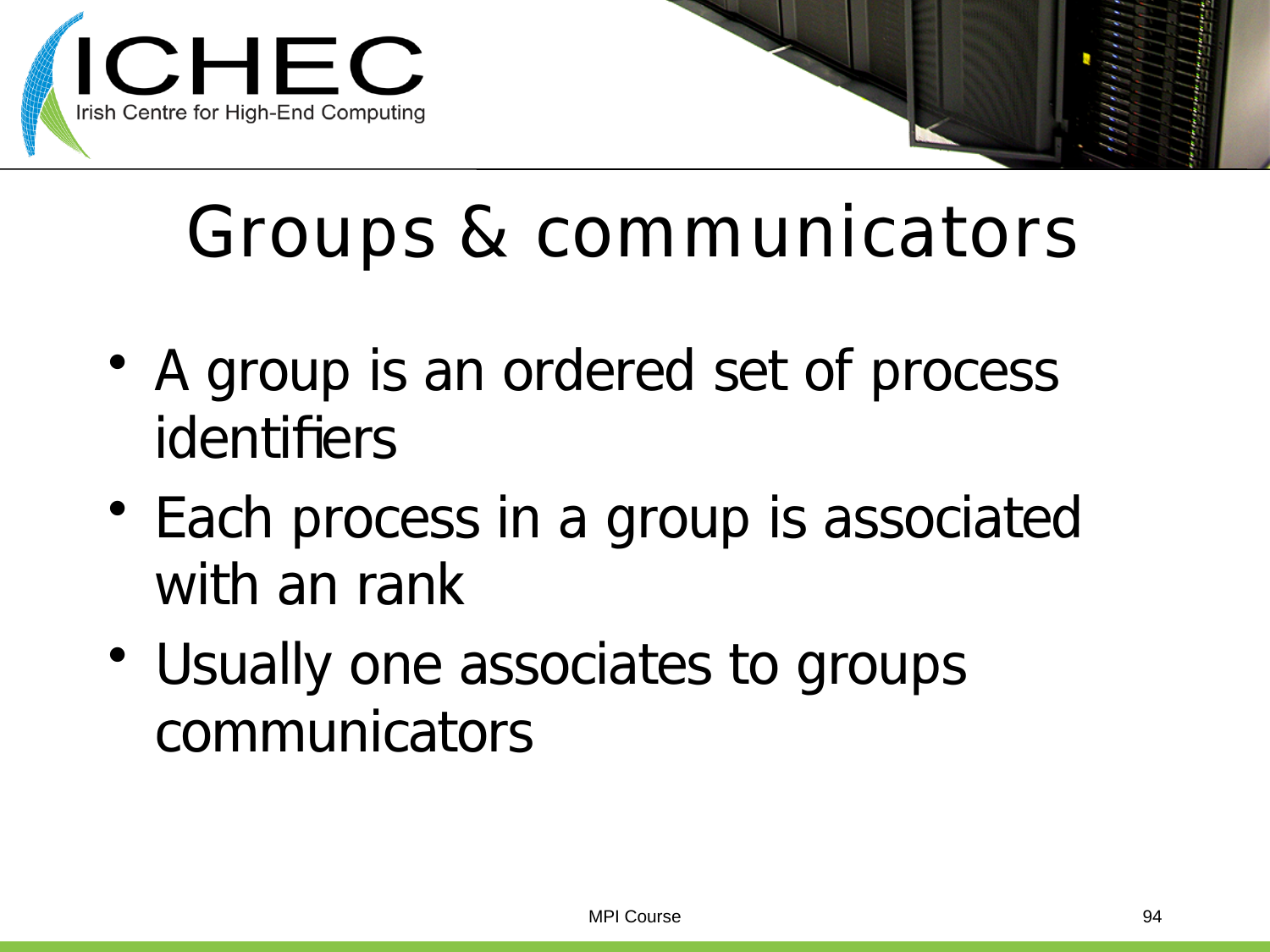

# Groups & communicators
A group is an ordered set of process identifiers
Each process in a group is associated with an rank
Usually one associates to groups communicators

MPI Course
94